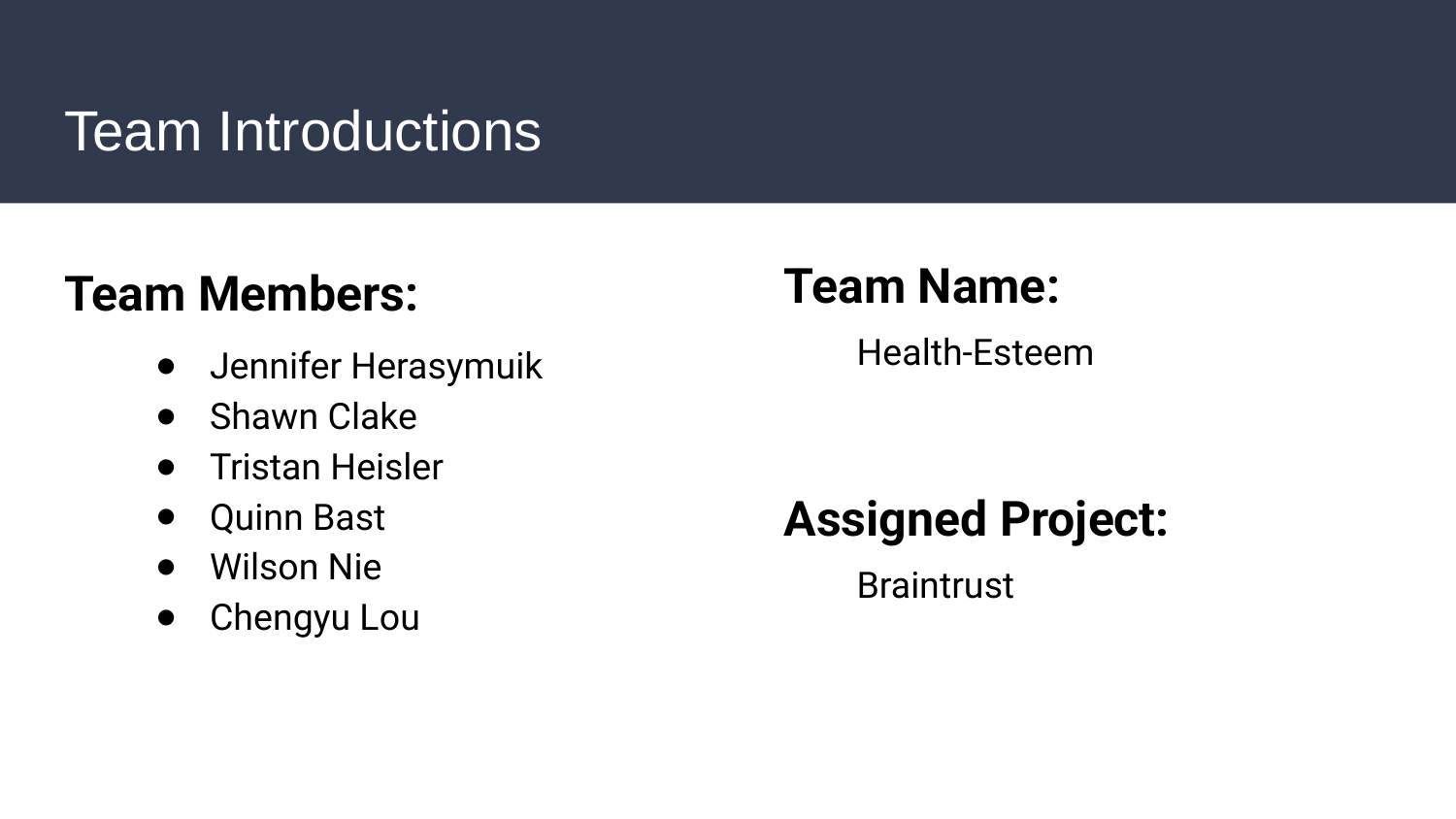

# Team Introductions
Team Members:
Jennifer Herasymuik
Shawn Clake
Tristan Heisler
Quinn Bast
Wilson Nie
Chengyu Lou
Team Name:
Health-Esteem

Assigned Project:
Braintrust